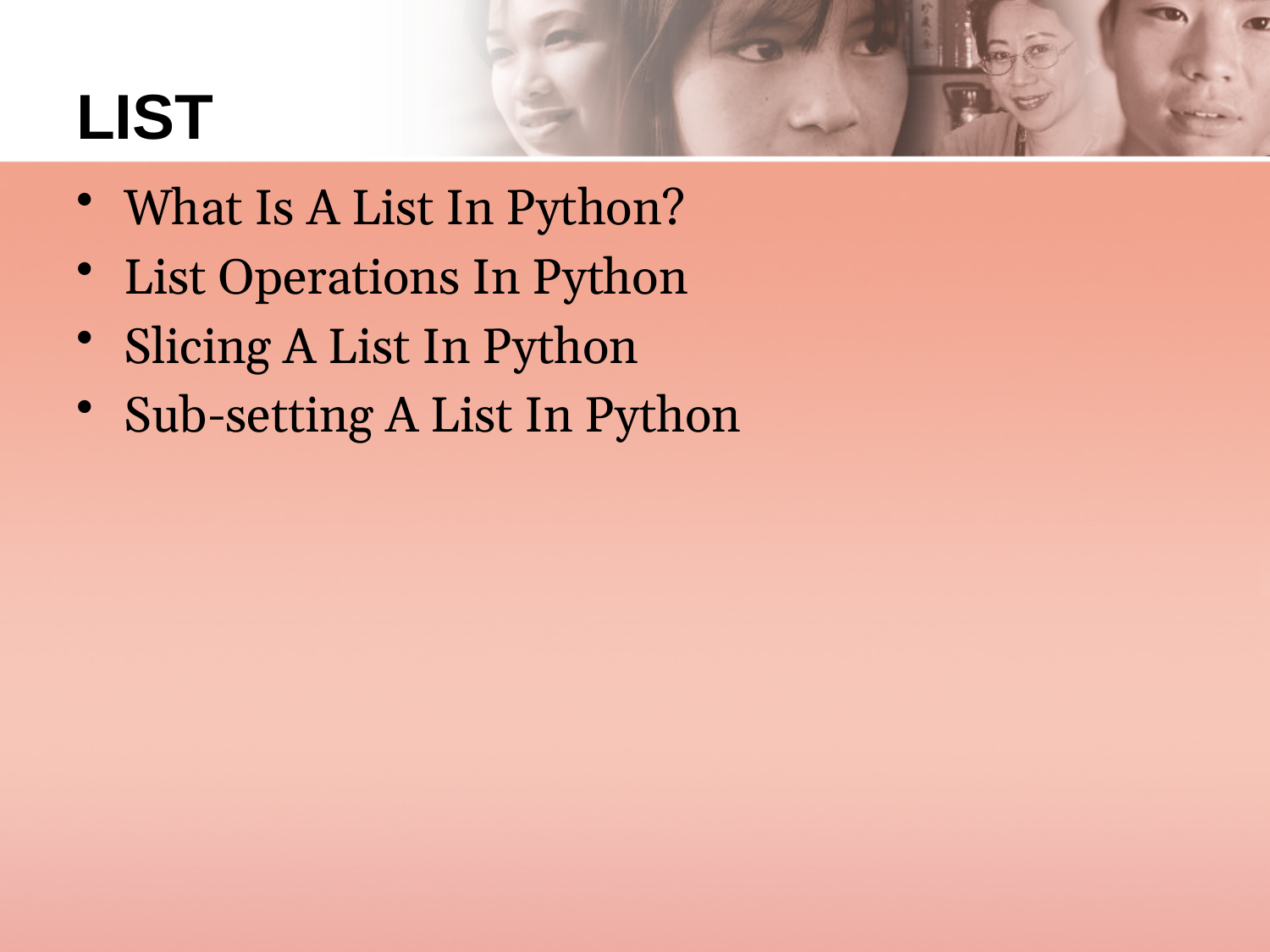

# LIST
What Is A List In Python?
List Operations In Python
Slicing A List In Python
Sub-setting A List In Python